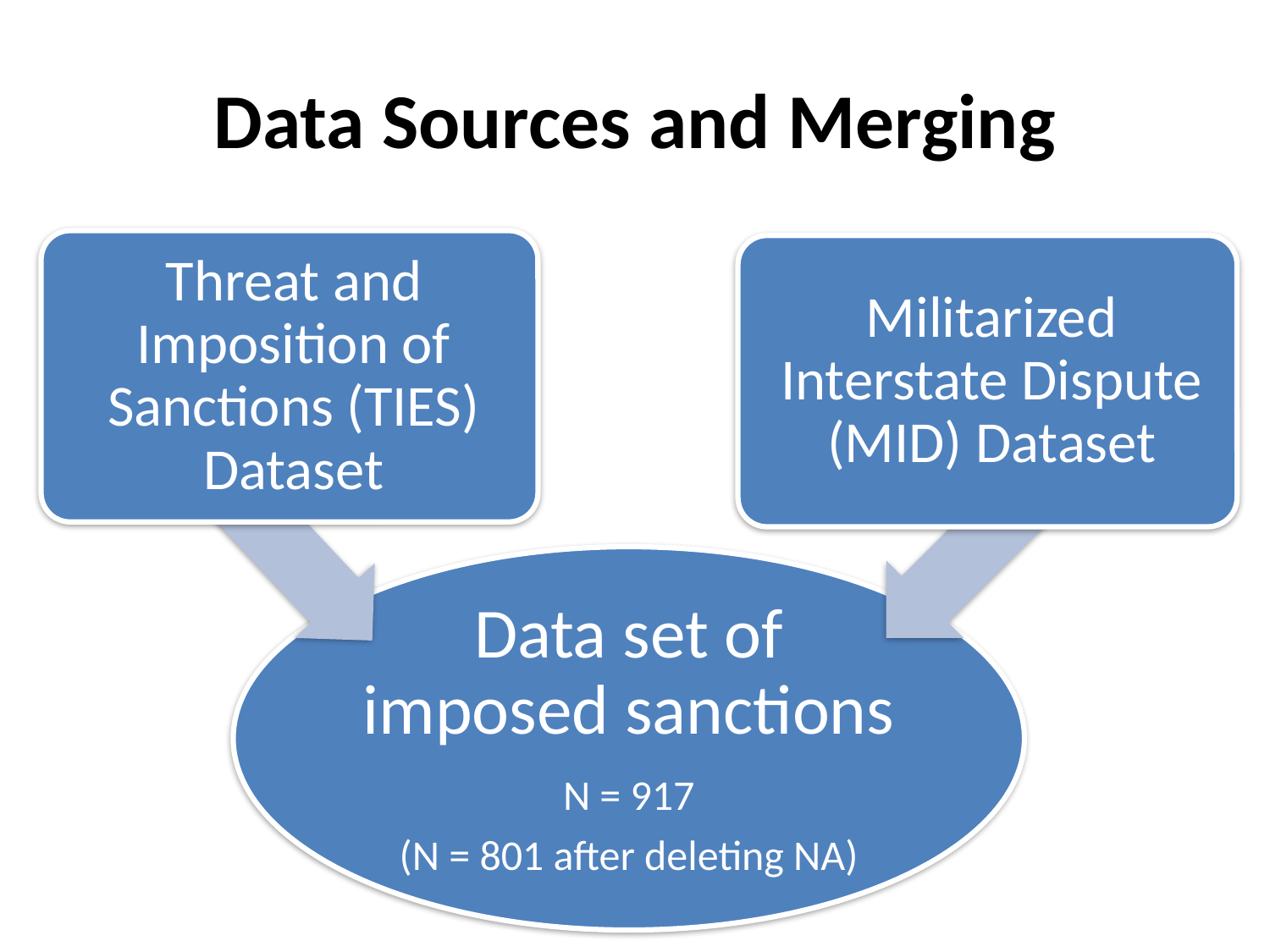

# Data Sources and Merging
Data set of imposed sanctions
N = 917
(N = 801 after deleting NA)
Threat and Imposition of Sanctions (TIES) Dataset
Militarized Interstate Dispute (MID) Dataset